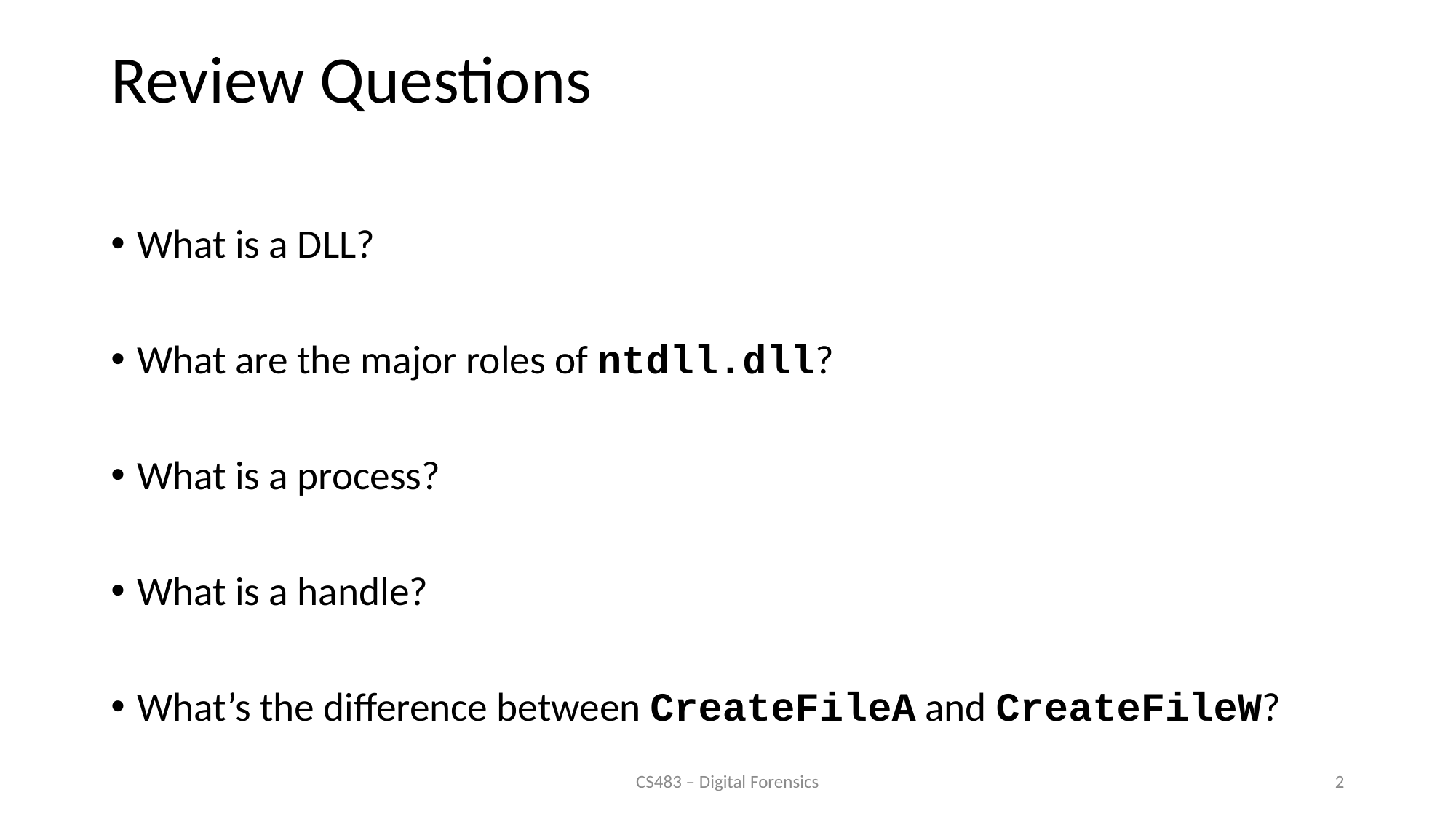

# Review Questions
What is a DLL?

What are the major roles of ntdll.dll?

What is a process?

What is a handle?

What’s the difference between CreateFileA and CreateFileW?
CS483 – Digital Forensics
2